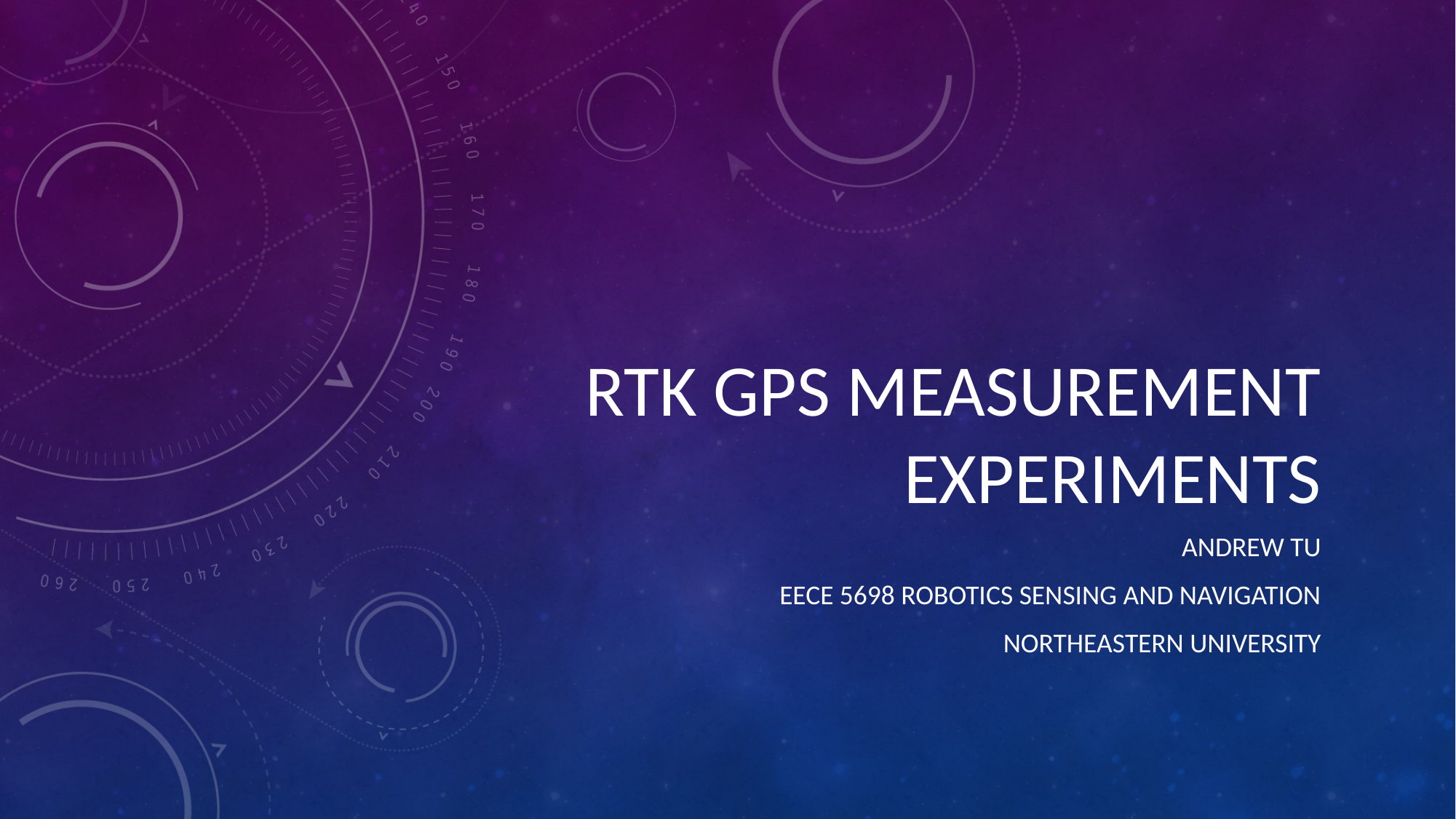

# RTK GPS Measurement Experiments
Andrew Tu
EECE 5698 Robotics Sensing and Navigation
Northeastern University